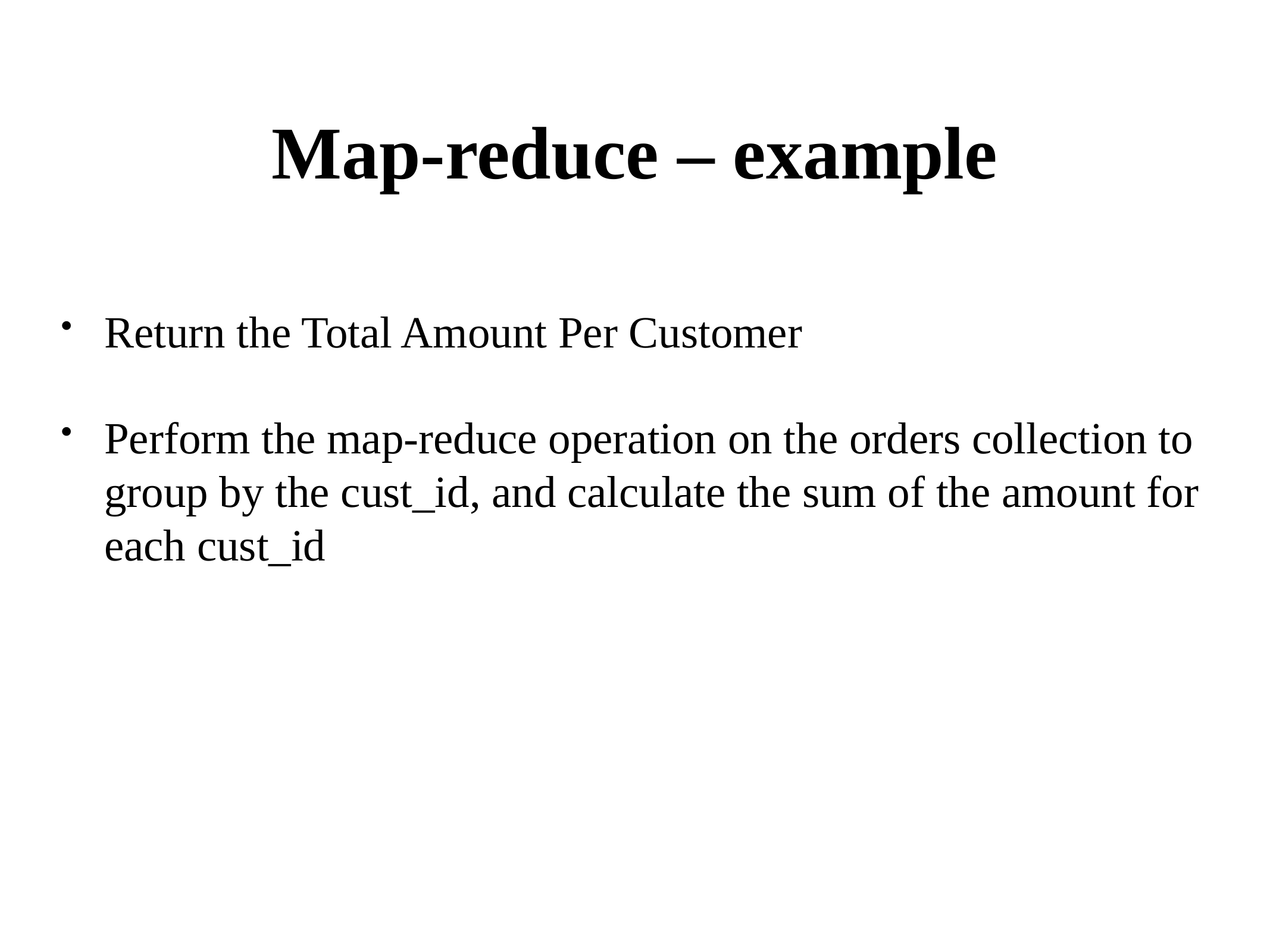

# Map-reduce – example
Return the Total Amount Per Customer
Perform the map-reduce operation on the orders collection to group by the cust_id, and calculate the sum of the amount for each cust_id